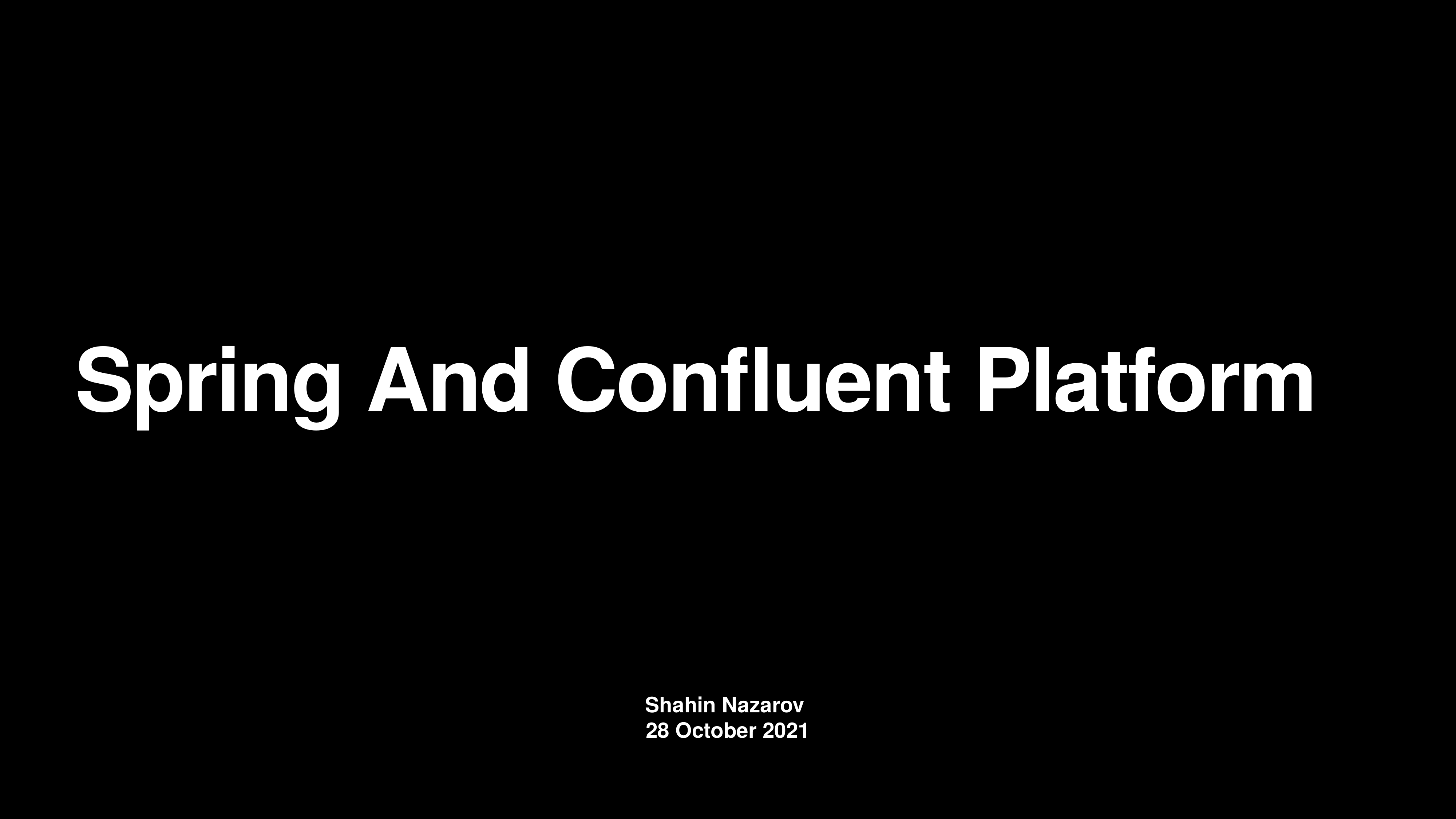

# Spring And Confluent Platform
Shahin Nazarov
28 October 2021